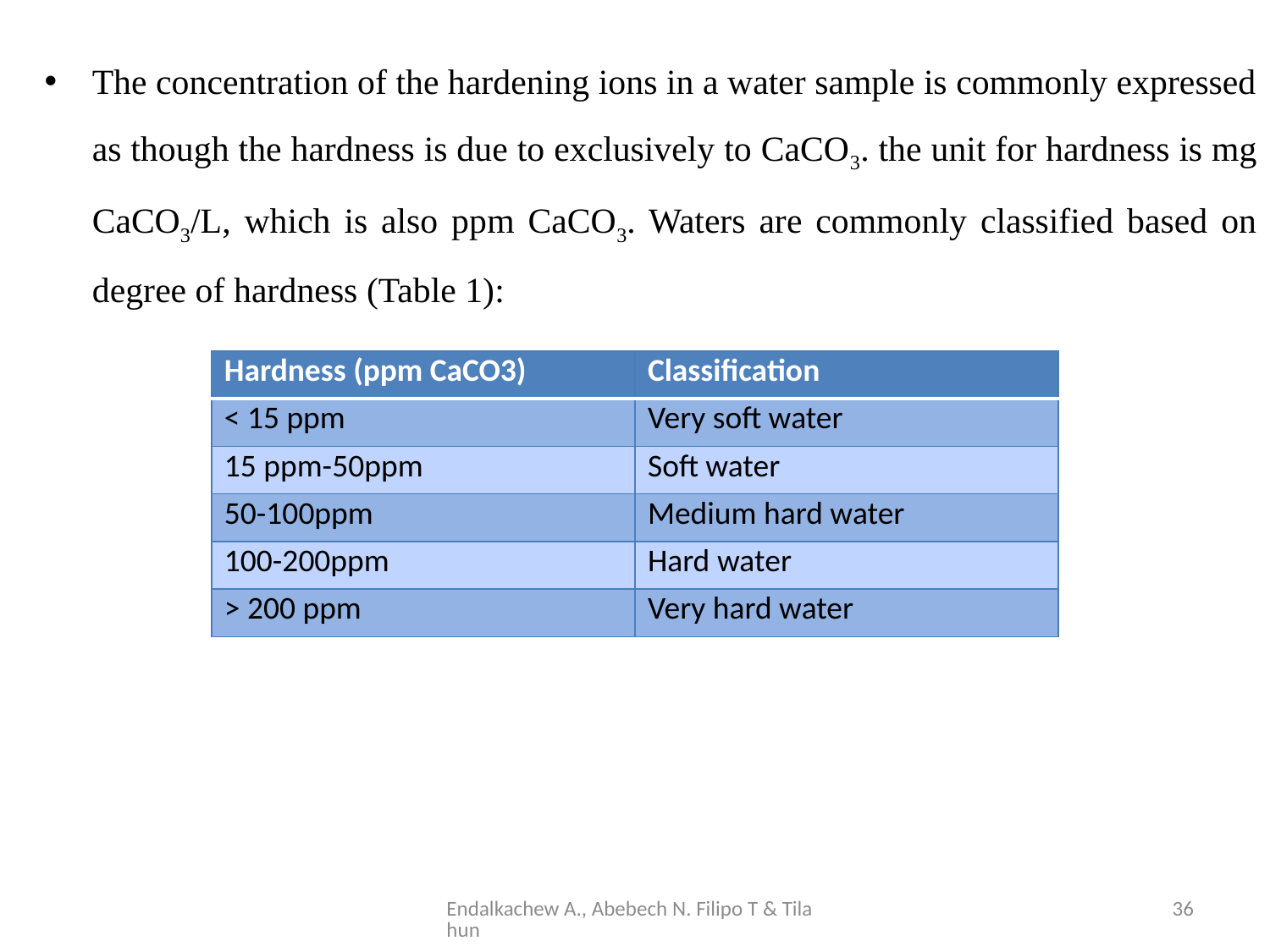

The concentration of the hardening ions in a water sample is commonly expressed as though the hardness is due to exclusively to CaCO3. the unit for hardness is mg CaCO3/L, which is also ppm CaCO3. Waters are commonly classified based on degree of hardness (Table 1):

| Hardness (ppm CaCO3) | Classification |
| --- | --- |
| < 15 ppm | Very soft water |
| 15 ppm-50ppm | Soft water |
| 50-100ppm | Medium hard water |
| 100-200ppm | Hard water |
| > 200 ppm | Very hard water |
Endalkachew A., Abebech N. Filipo T & Tilahun
36